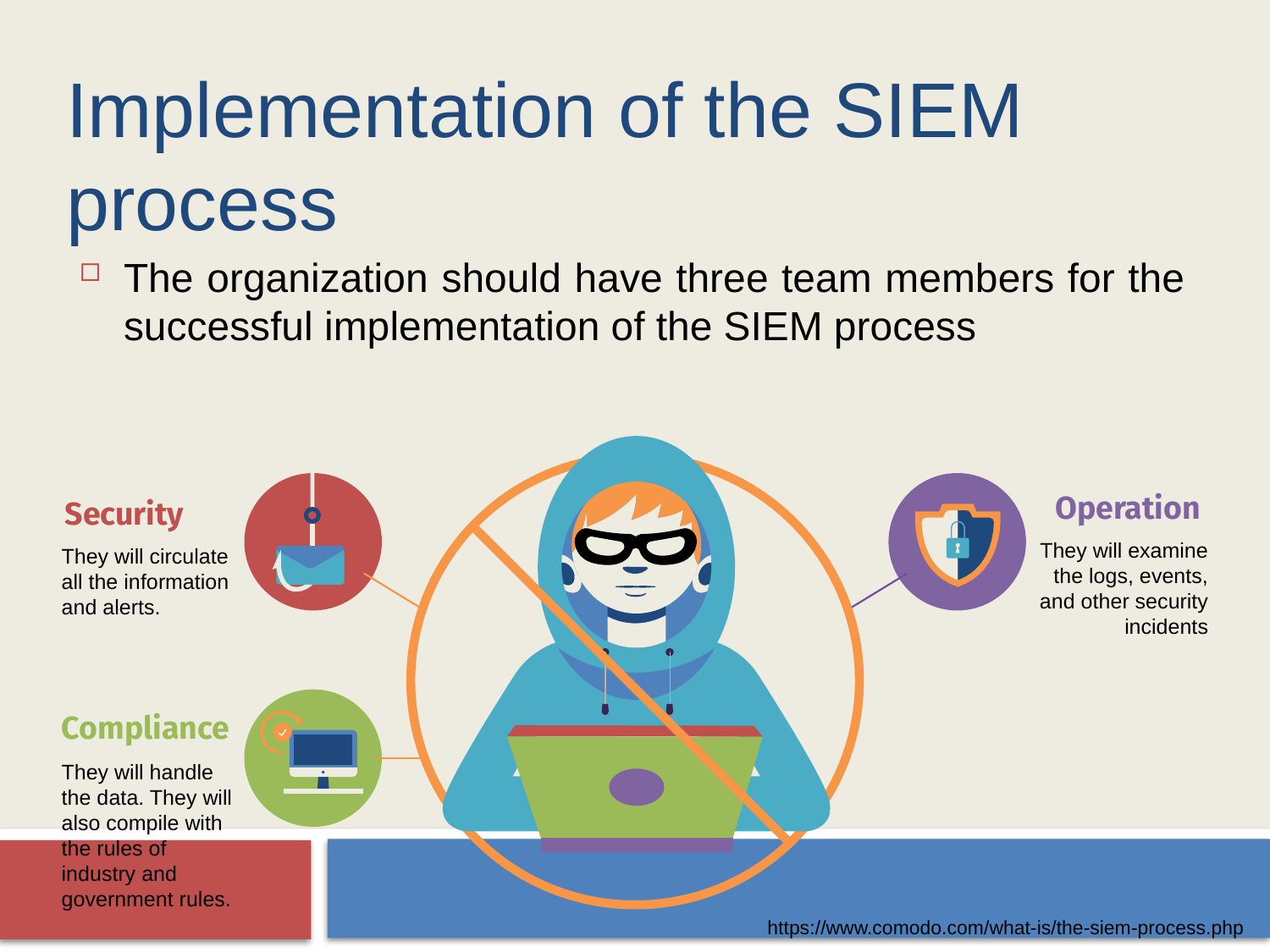

# Implementation of the SIEM process
The organization should have three team members for the successful implementation of the SIEM process

Operation
They will examine the logs, events, and other security incidents

Security
They will circulate all the information and alerts.

Compliance
They will handle the data. They will also compile with the rules of industry and government rules.

https://www.comodo.com/what-is/the-siem-process.php